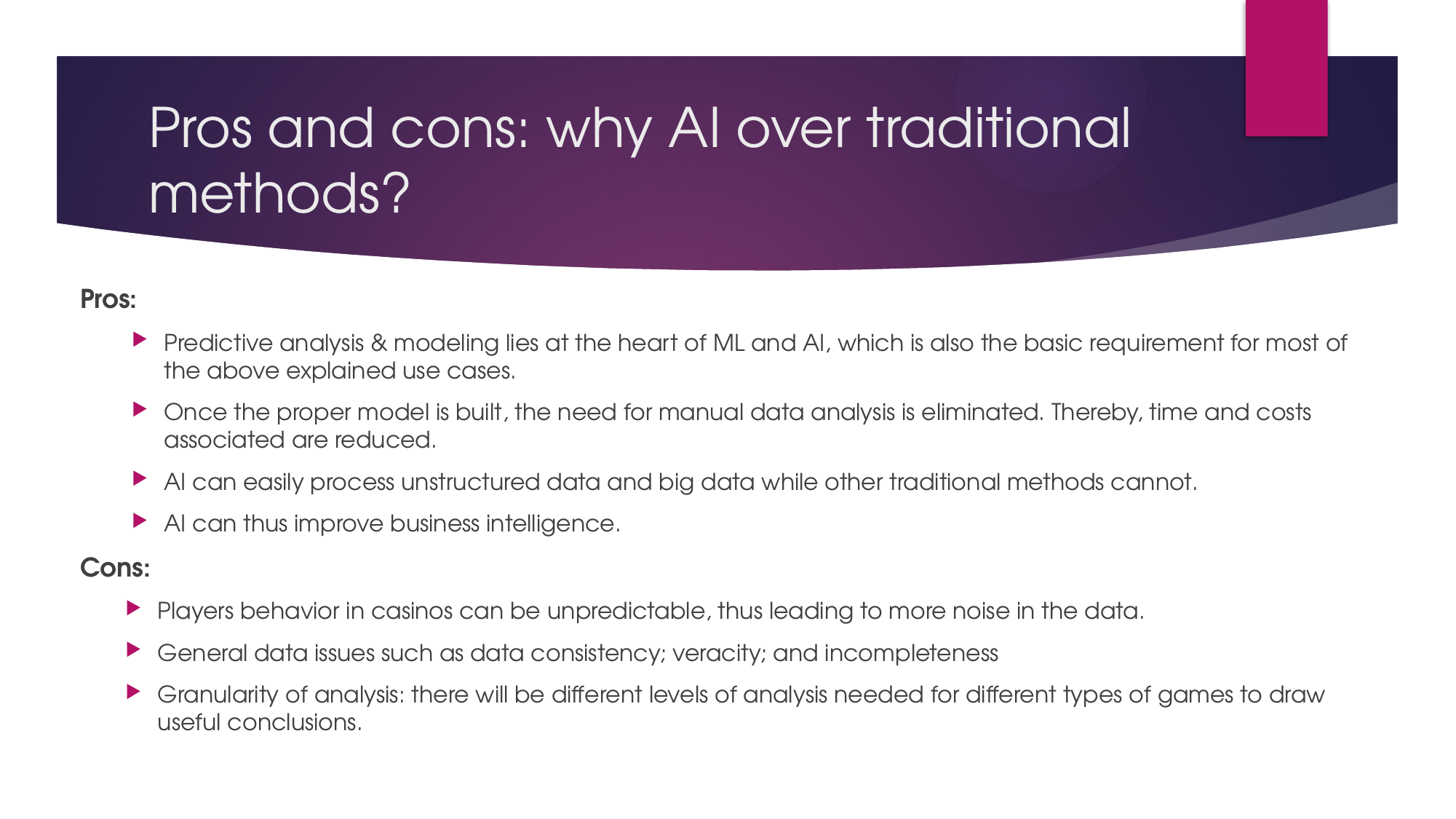

# Pros and cons: why AI over traditional methods?
Pros:
Predictive analysis & modeling lies at the heart of ML and AI, which is also the basic requirement for most of the above explained use cases.
Once the proper model is built, the need for manual data analysis is eliminated. Thereby, time and costs associated are reduced.
AI can easily process unstructured data and big data while other traditional methods cannot.
AI can thus improve business intelligence.
Cons:
Players behavior in casinos can be unpredictable, thus leading to more noise in the data.
General data issues such as data consistency; veracity; and incompleteness
Granularity of analysis: there will be different levels of analysis needed for different types of games to draw useful conclusions.